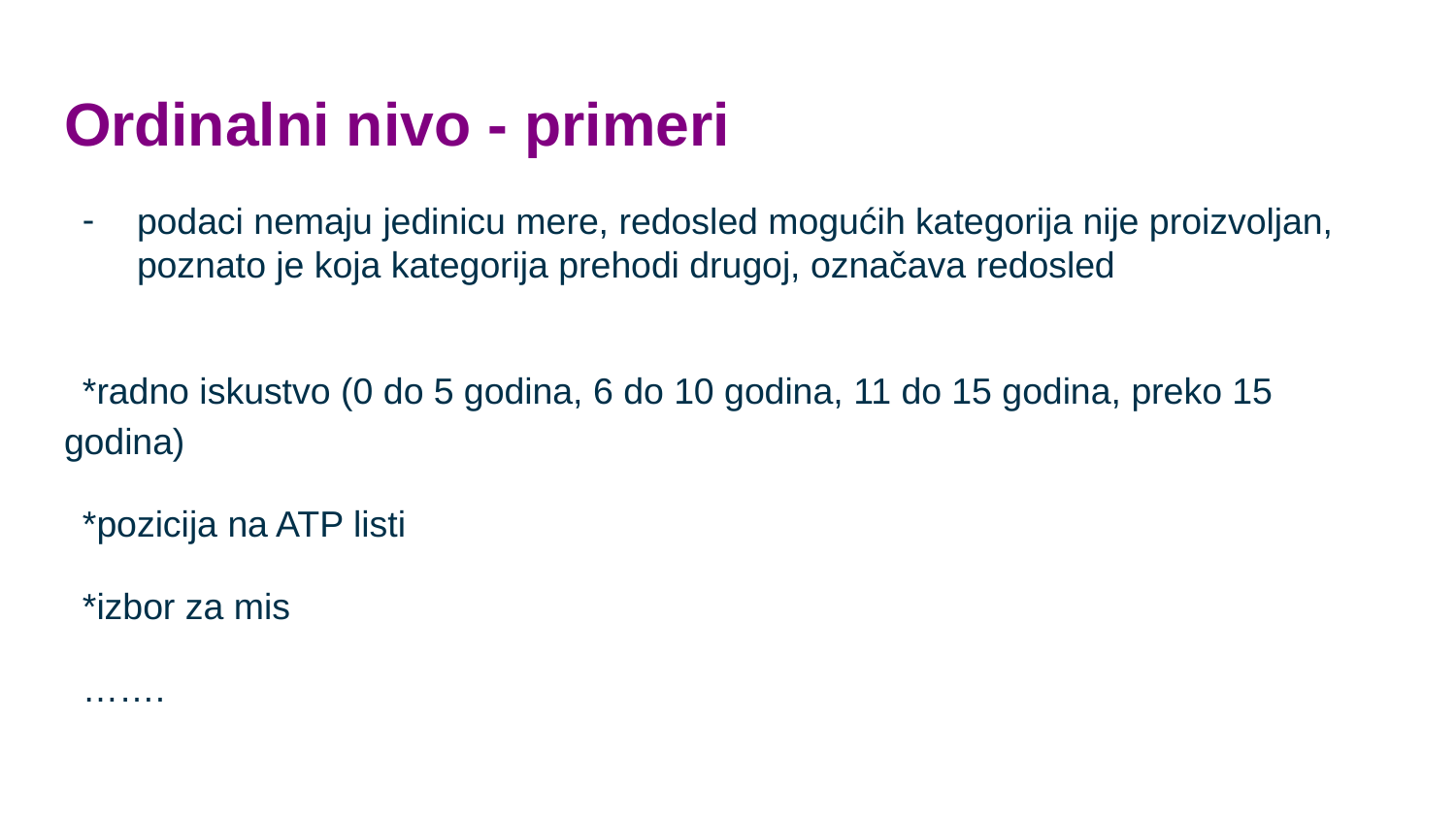

# Ordinalni nivo - primeri
podaci nemaju jedinicu mere, redosled mogućih kategorija nije proizvoljan, poznato je koja kategorija prehodi drugoj, označava redosled

*radno iskustvo (0 do 5 godina, 6 do 10 godina, 11 do 15 godina, preko 15 godina)
*pozicija na ATP listi
*izbor za mis
…….